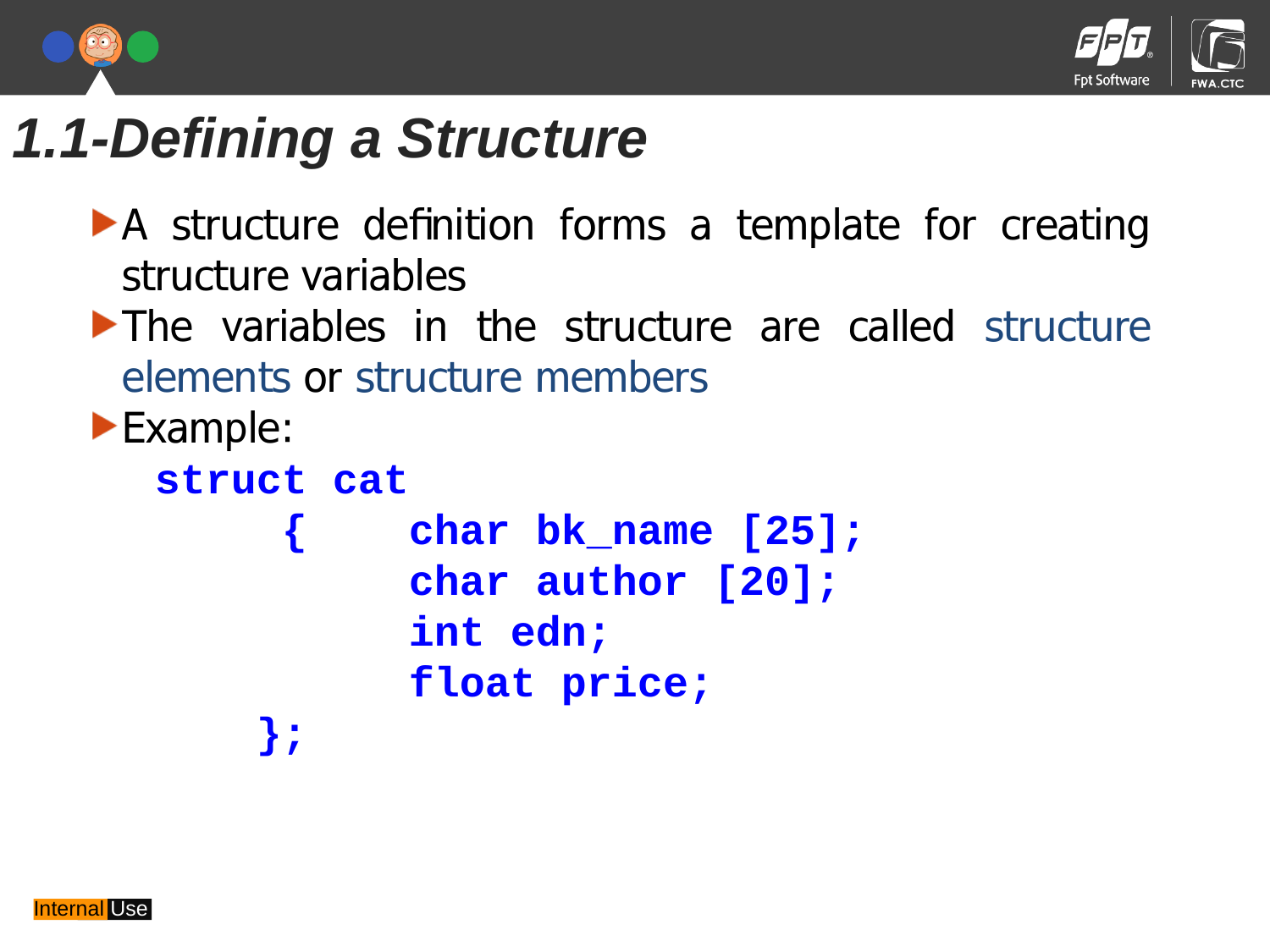

1.1-Defining a Structure
A structure definition forms a template for creating structure variables
The variables in the structure are called structure elements or structure members
Example:
struct cat
	{	char bk_name [25];
		char author [20];
		int edn;
		float price;
    };